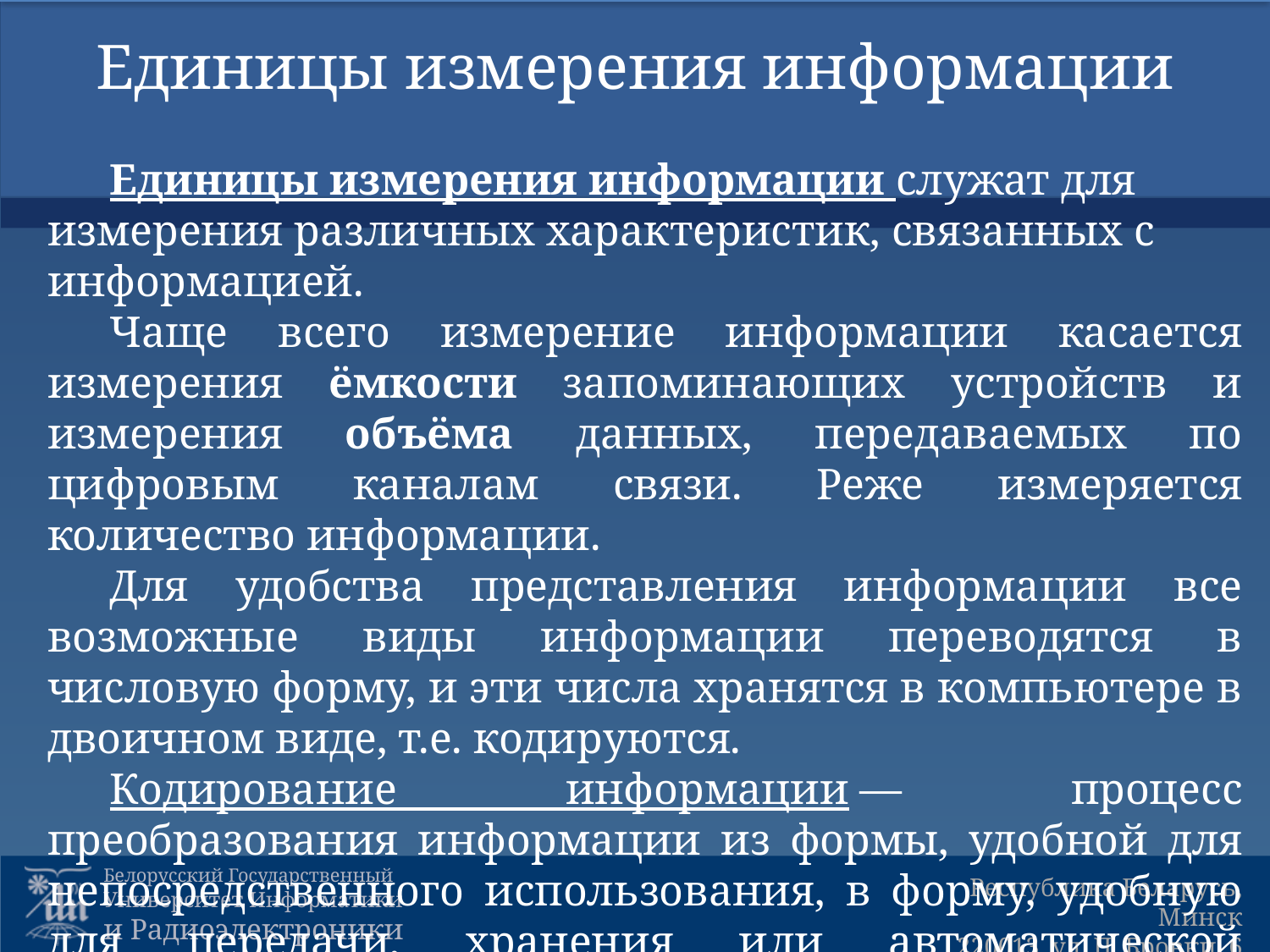

# Единицы измерения информации
Единицы измерения информации служат для измерения различных характеристик, связанных с информацией.
Чаще всего измерение информации касается измерения ёмкости запоминающих устройств и измерения объёма данных, передаваемых по цифровым каналам связи. Реже измеряется количество информации.
Для удобства представления информации все возможные виды информации переводятся в числовую форму, и эти числа хранятся в компьютере в двоичном виде, т.е. кодируются.
Кодирование информации — процесс преобразования информации из формы, удобной для непосредственного использования, в форму, удобную для передачи, хранения или автоматической переработки.
2